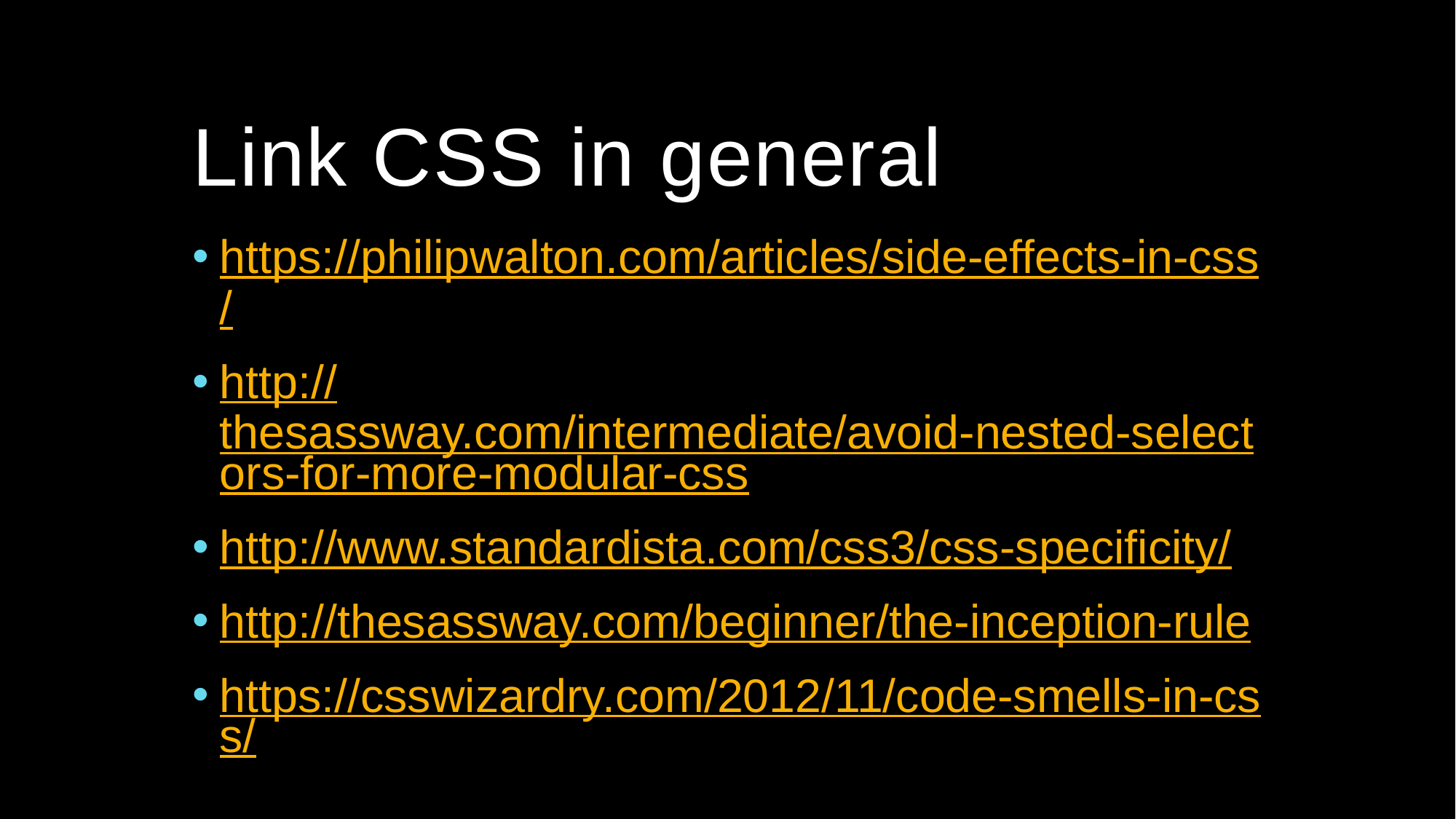

# Link CSS in general
https://philipwalton.com/articles/side-effects-in-css/
http://thesassway.com/intermediate/avoid-nested-selectors-for-more-modular-css
http://www.standardista.com/css3/css-specificity/
http://thesassway.com/beginner/the-inception-rule
https://csswizardry.com/2012/11/code-smells-in-css/